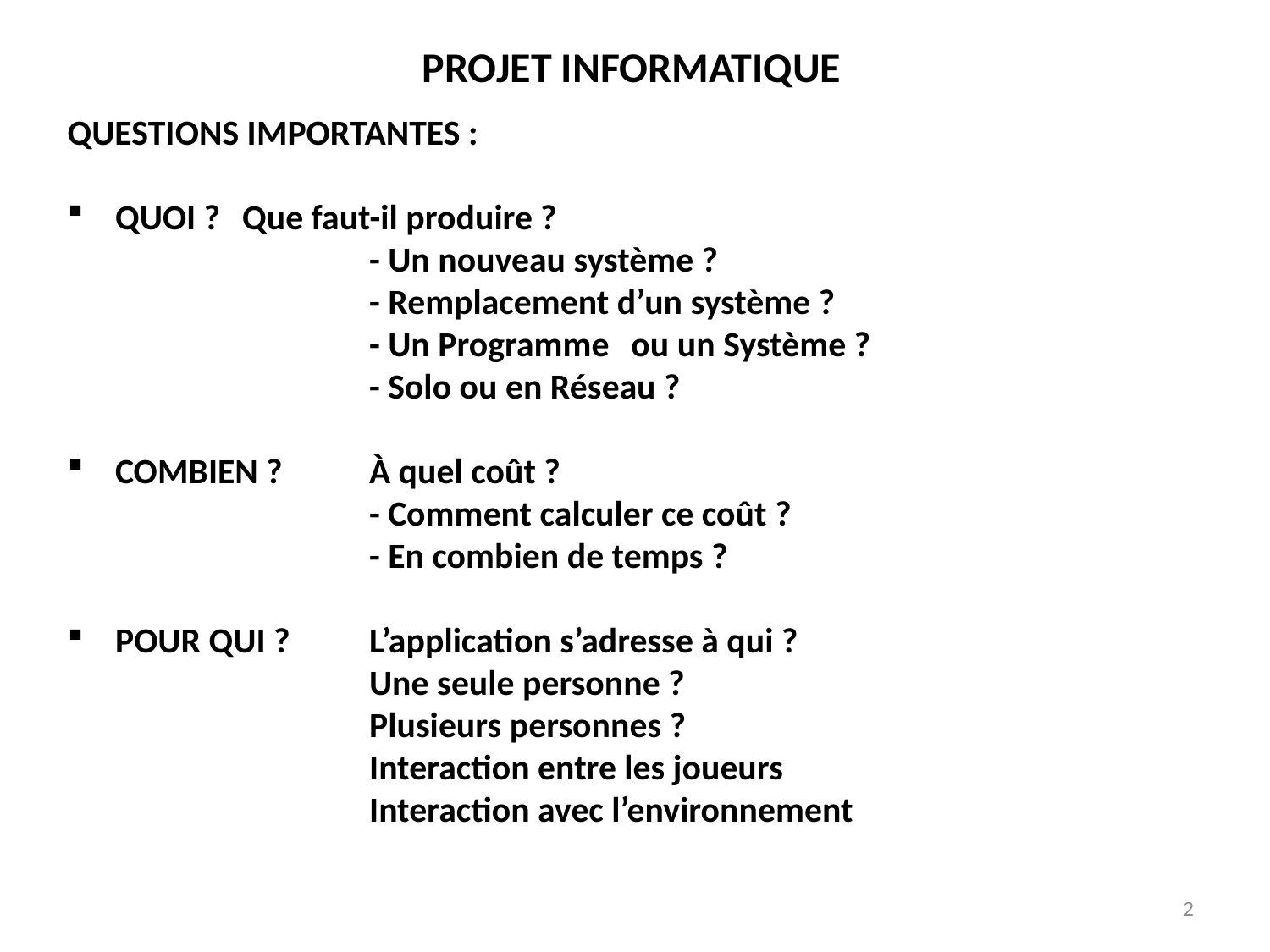

PROJET INFORMATIQUE
QUESTIONS IMPORTANTES :

QUOI ?	Que faut-il produire ?
		- Un nouveau système ?
		- Remplacement d’un système ?
		- Un Programme	 ou un Système ?
		- Solo ou en Réseau ?
COMBIEN ?	À quel coût ?
		- Comment calculer ce coût ?
		- En combien de temps ?
POUR QUI ?	L’application s’adresse à qui ?
		Une seule personne ?
		Plusieurs personnes ?
		Interaction entre les joueurs
		Interaction avec l’environnement
2